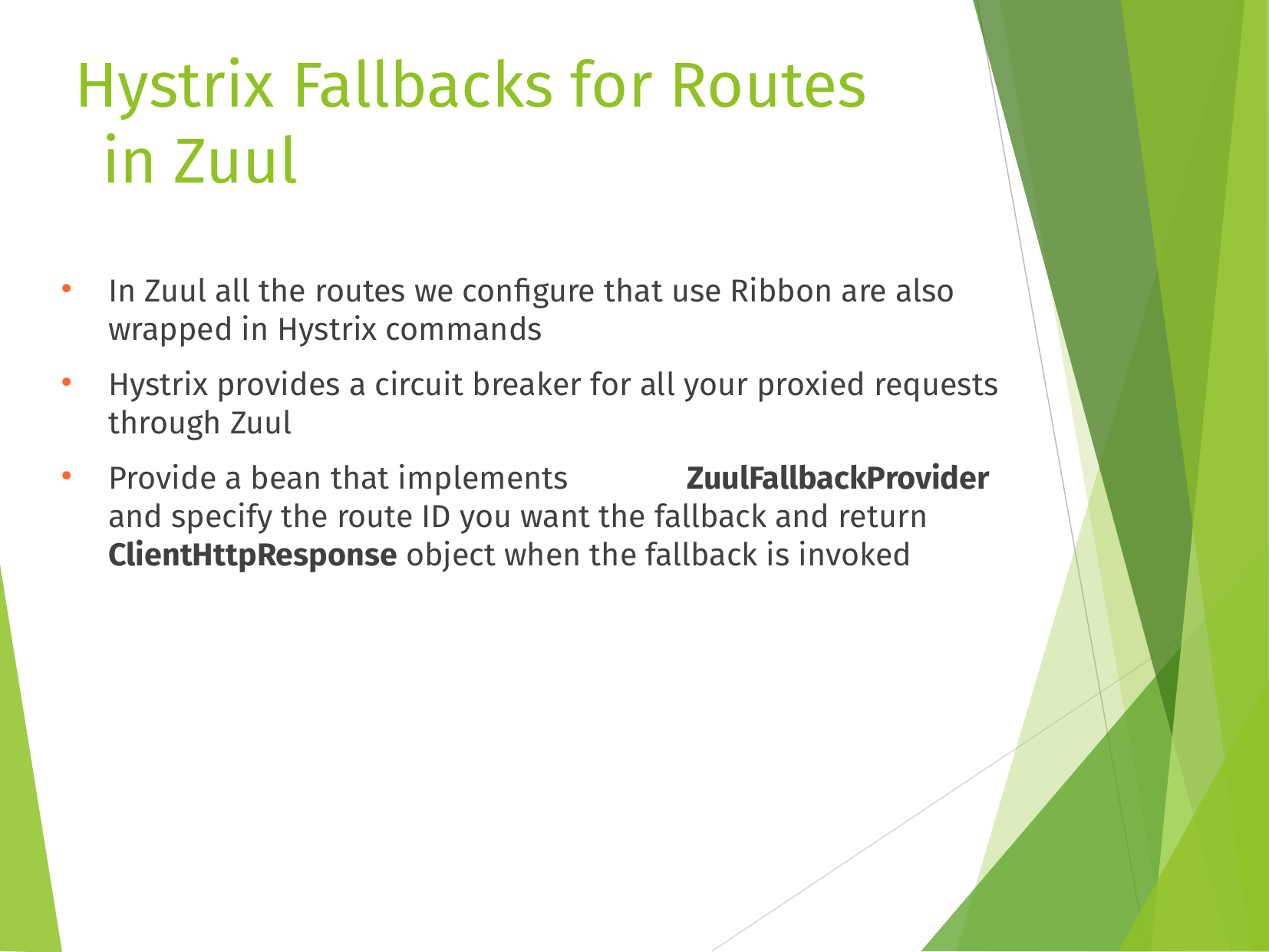

Hystrix Fallbacks for Routes
in Zuul
In Zuul all the routes we configure that use Ribbon are also wrapped in Hystrix commands
Hystrix provides a circuit breaker for all your proxied requests through Zuul
Provide a bean that implements              ZuulFallbackProvider and specify the route ID you want the fallback and return ClientHttpResponse object when the fallback is invoked